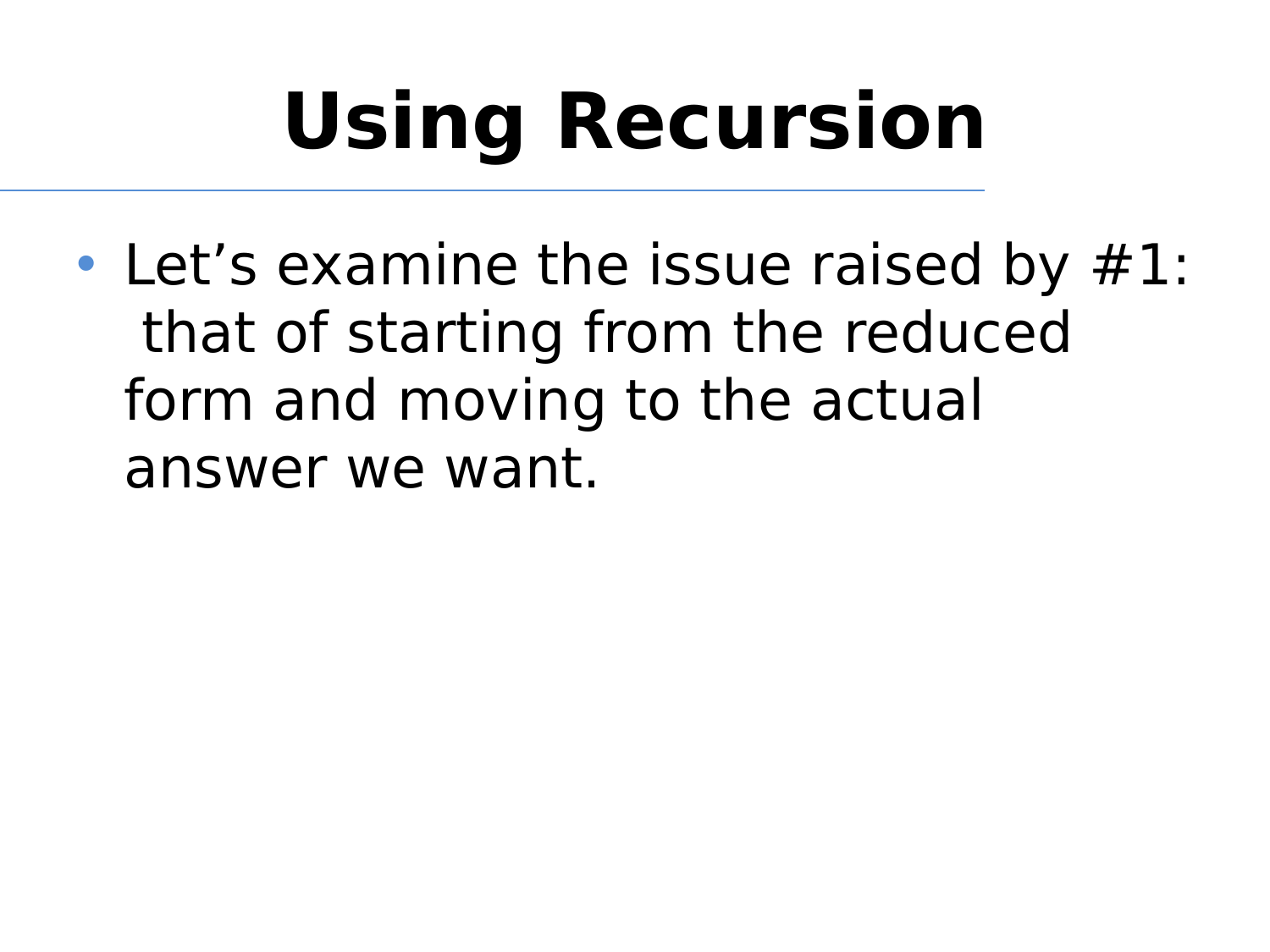

# Using Recursion
Let’s examine the issue raised by #1:  that of starting from the reduced form and moving to the actual answer we want.